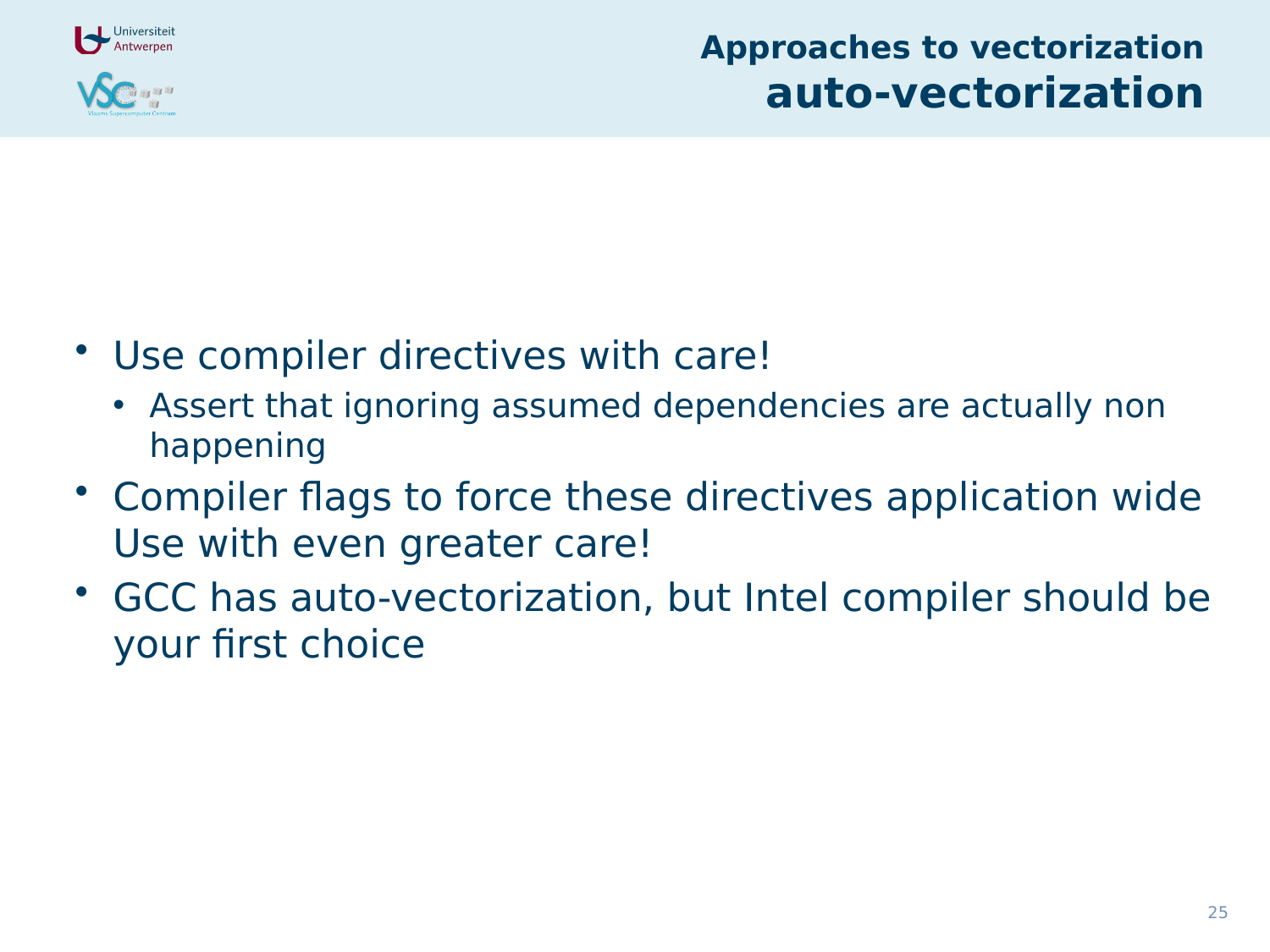

# Approaches to vectorization auto-vectorization
Use compiler directives with care!
Assert that ignoring assumed dependencies are actually non happening
Compiler flags to force these directives application wide Use with even greater care!
GCC has auto-vectorization, but Intel compiler should be your first choice